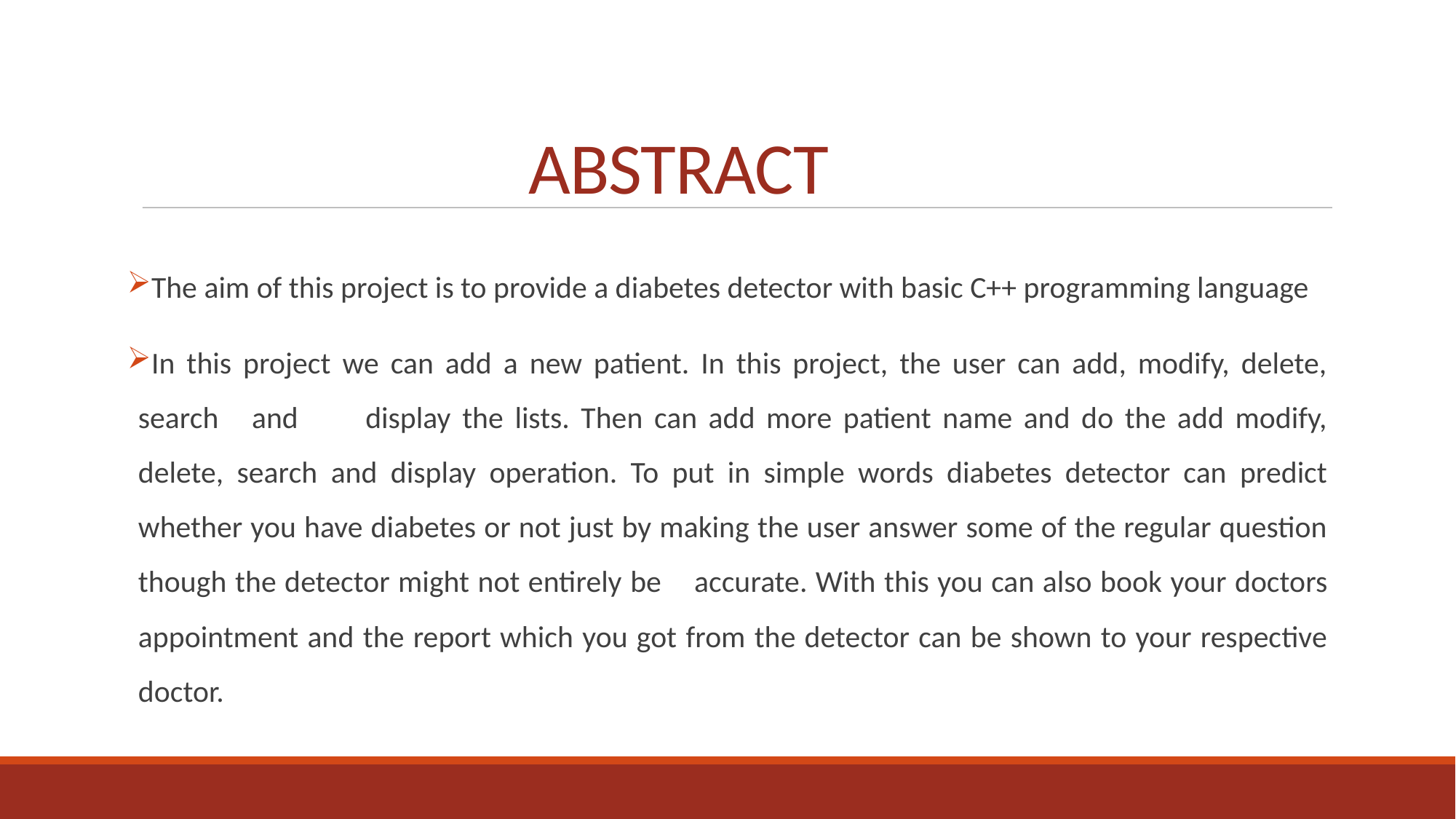

ABSTRACT
The aim of this project is to provide a diabetes detector with basic C++ programming language
In this project we can add a new patient. In this project, the user can add, modify, delete, search 	and 	display the lists. Then can add more patient name and do the add modify, delete, search and display operation. To put in simple words diabetes detector can predict whether you have diabetes or not just by making the user answer some of the regular question though the detector might not entirely be 	accurate. With this you can also book your doctors appointment and the report which you got from the detector can be shown to your respective doctor.